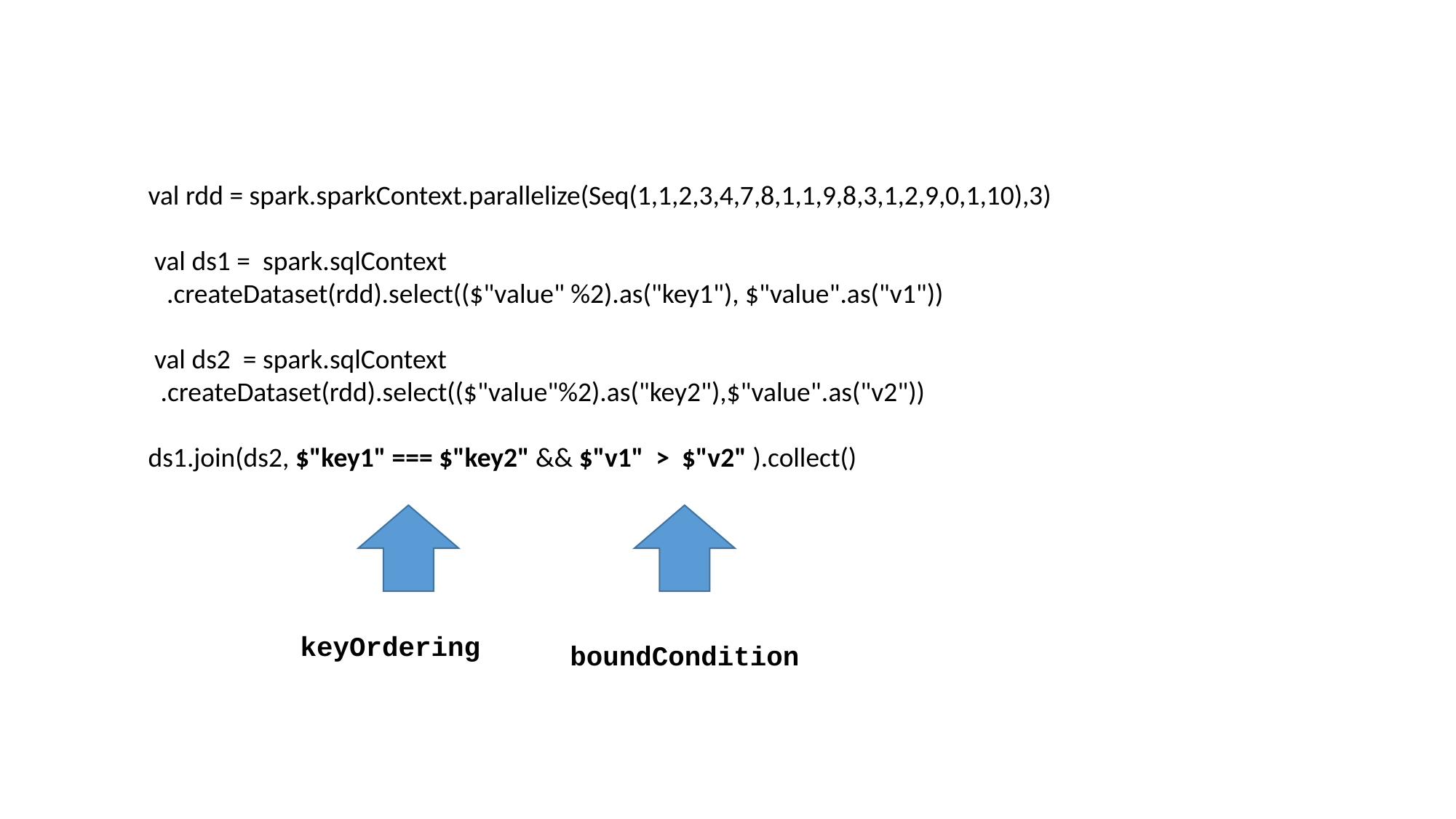

val rdd = spark.sparkContext.parallelize(Seq(1,1,2,3,4,7,8,1,1,9,8,3,1,2,9,0,1,10),3)

  val ds1 =  spark.sqlContext
    .createDataset(rdd).select(($"value" %2).as("key1"), $"value".as("v1"))

  val ds2  = spark.sqlContext
   .createDataset(rdd).select(($"value"%2).as("key2"),$"value".as("v2"))

 ds1.join(ds2, $"key1" === $"key2" && $"v1"  >  $"v2" ).collect()

keyOrdering
boundCondition